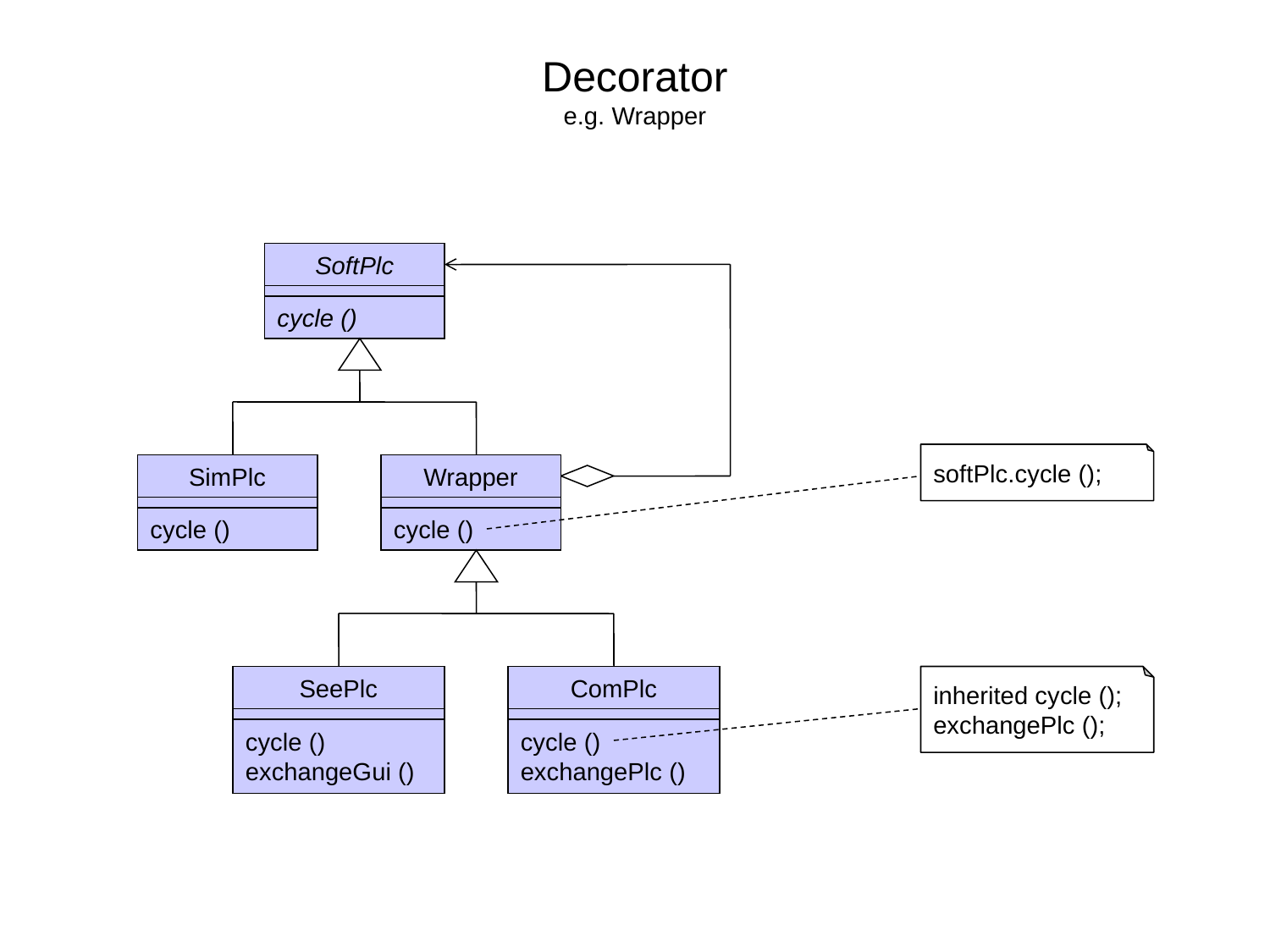

# Decorator e.g. Wrapper
SoftPlc

cycle ()

softPlc.cycle ();

SimPlc
Wrapper

cycle ()
cycle ()

inherited cycle ();
exchangePlc ();

SeePlc
ComPlc

cycle ()
exchangeGui ()
cycle ()
exchangePlc ()